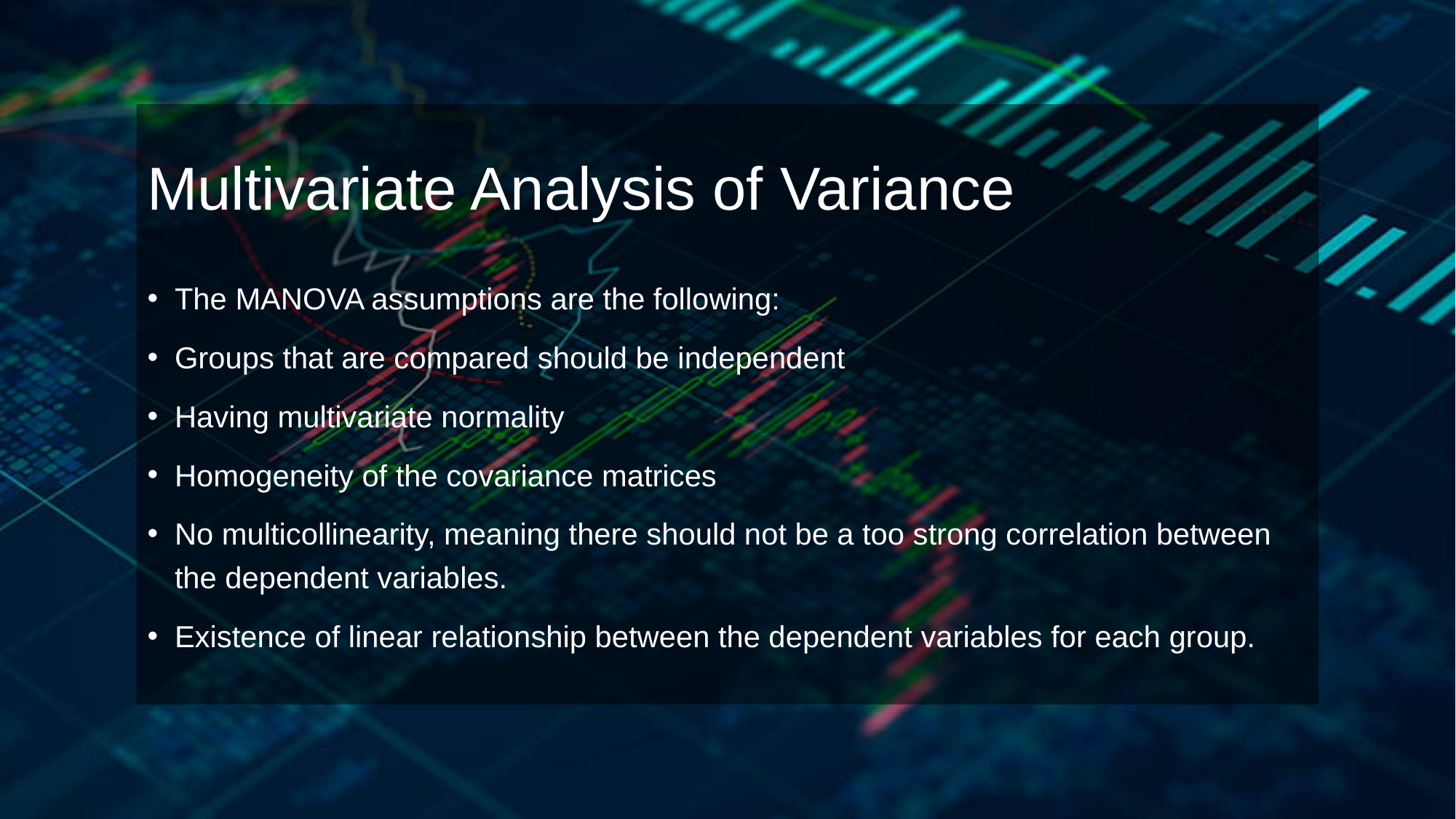

# Multivariate Analysis of Variance
The MANOVA assumptions are the following:
Groups that are compared should be independent
Having multivariate normality
Homogeneity of the covariance matrices
No multicollinearity, meaning there should not be a too strong correlation between the dependent variables.
Existence of linear relationship between the dependent variables for each group.